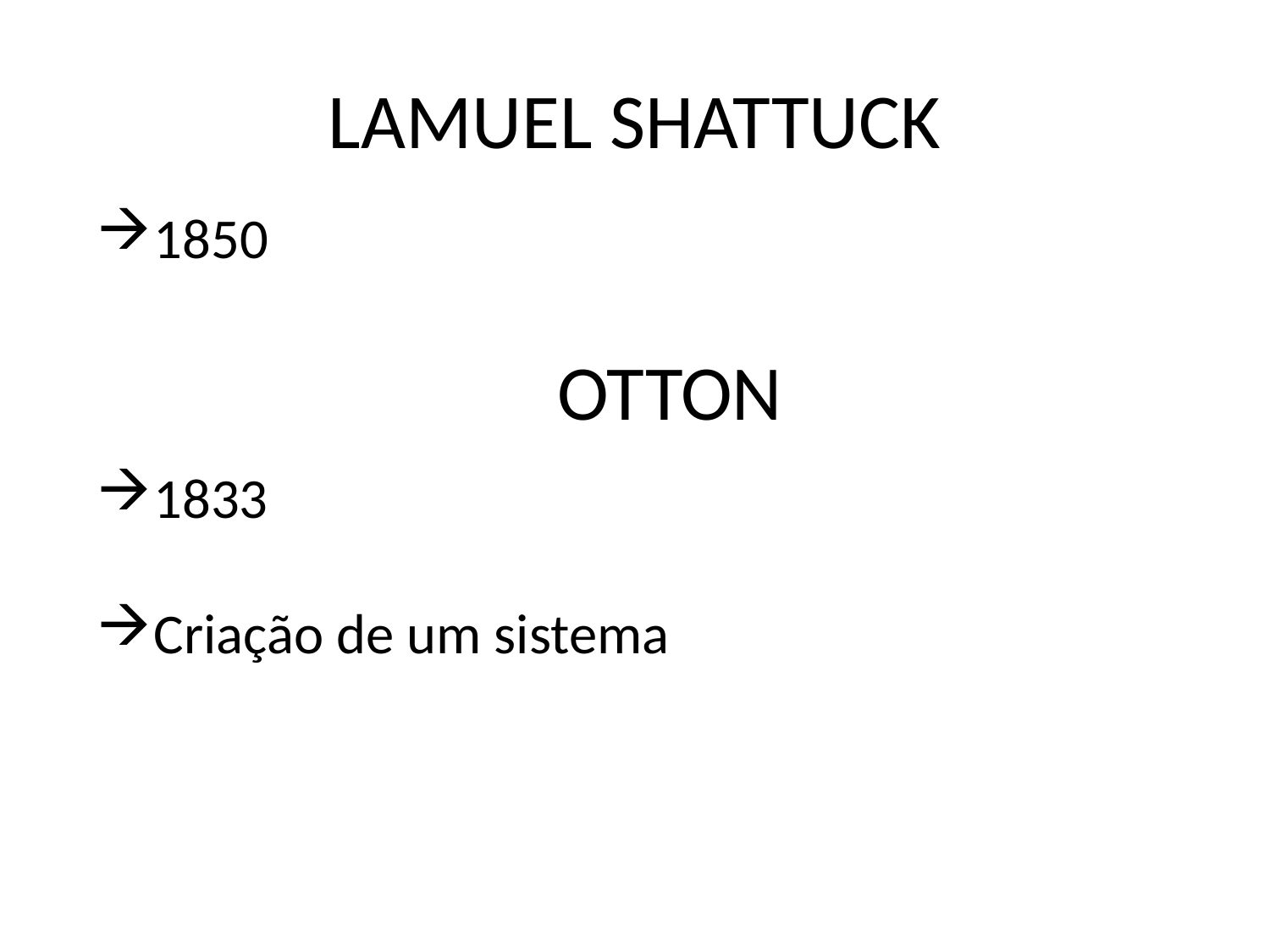

# LAMUEL SHATTUCK
1850

OTTON
1833

Criação de um sistema